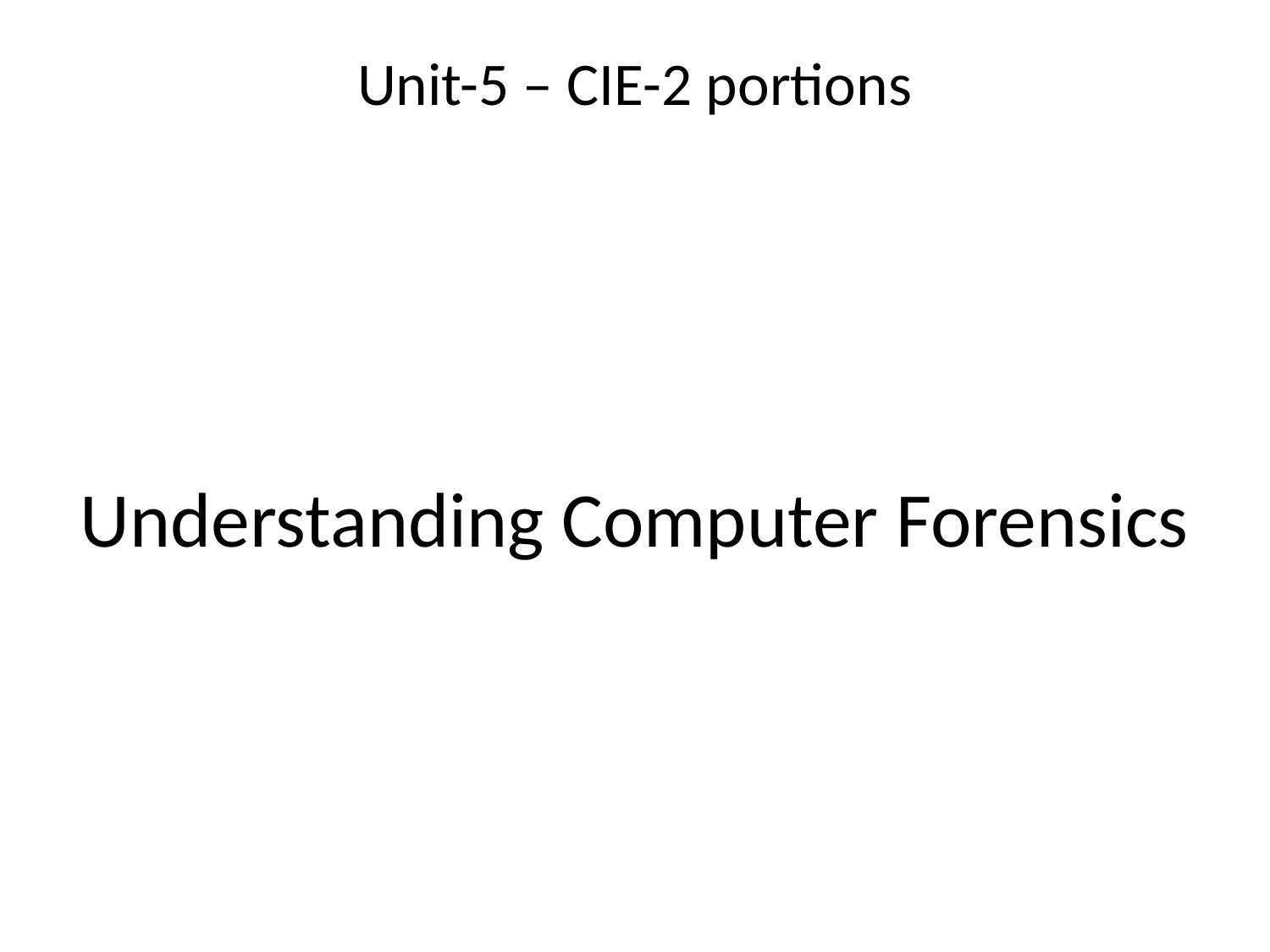

# Unit-5 – CIE-2 portions

Understanding Computer Forensics